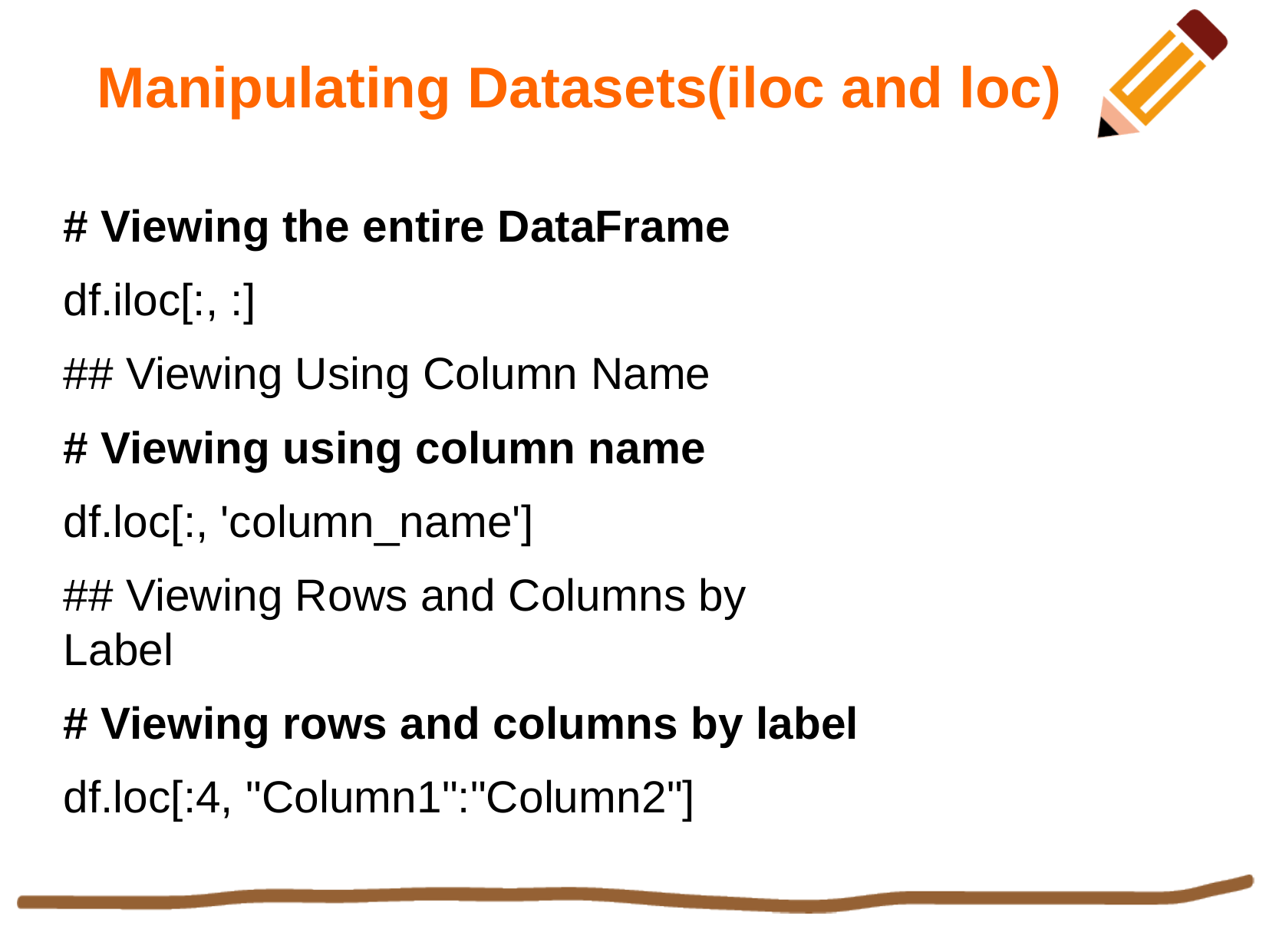

Manipulating Datasets(iloc and loc)

# Viewing the entire DataFrame
df.iloc[:, :]
## Viewing Using Column Name
# Viewing using column name
df.loc[:, 'column_name']
## Viewing Rows and Columns by Label
# Viewing rows and columns by label
df.loc[:4, "Column1":"Column2"]